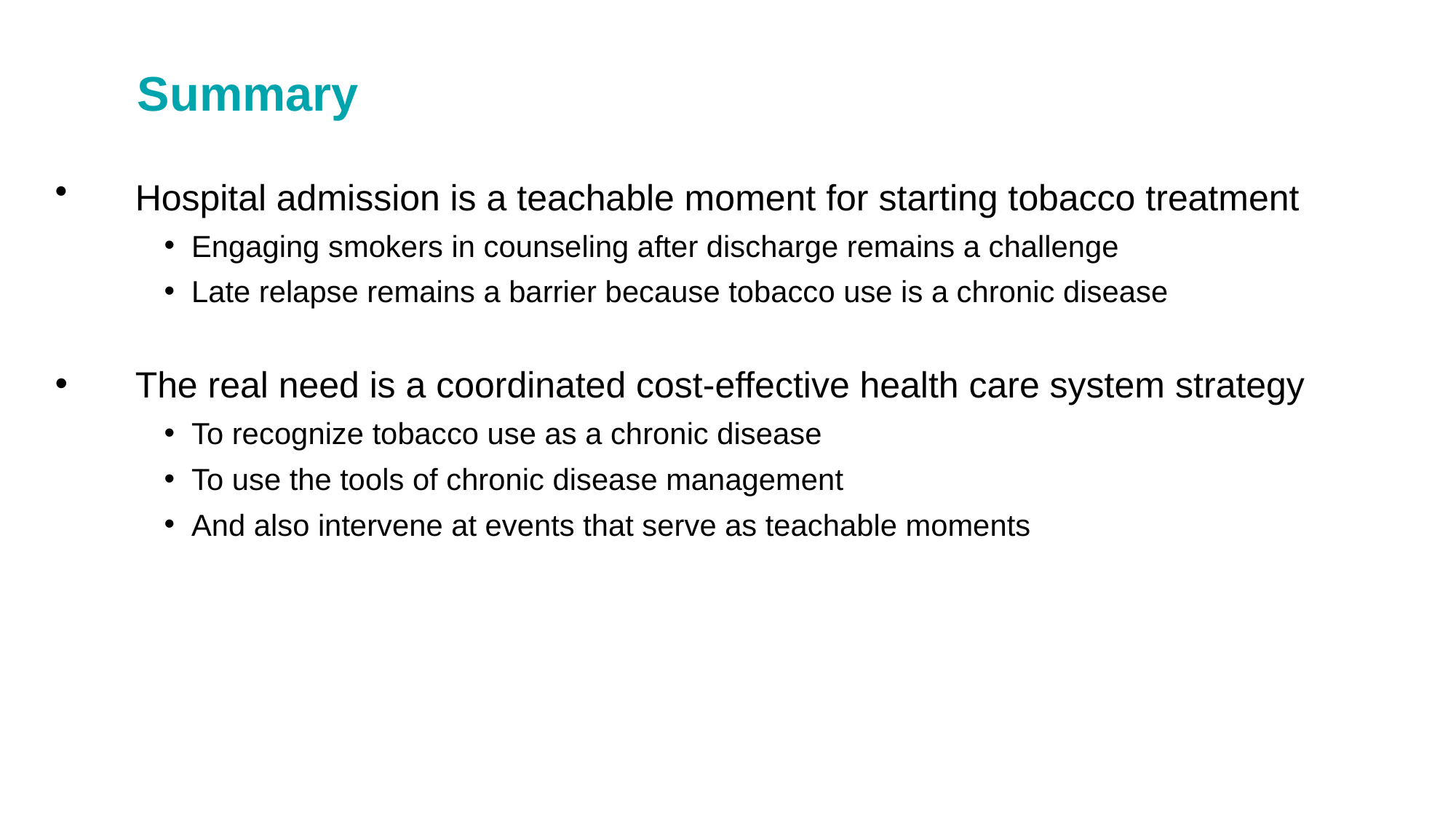

Summary
Hospital admission is a teachable moment for starting tobacco treatment
Engaging smokers in counseling after discharge remains a challenge
Late relapse remains a barrier because tobacco use is a chronic disease

The real need is a coordinated cost-effective health care system strategy
To recognize tobacco use as a chronic disease
To use the tools of chronic disease management
And also intervene at events that serve as teachable moments